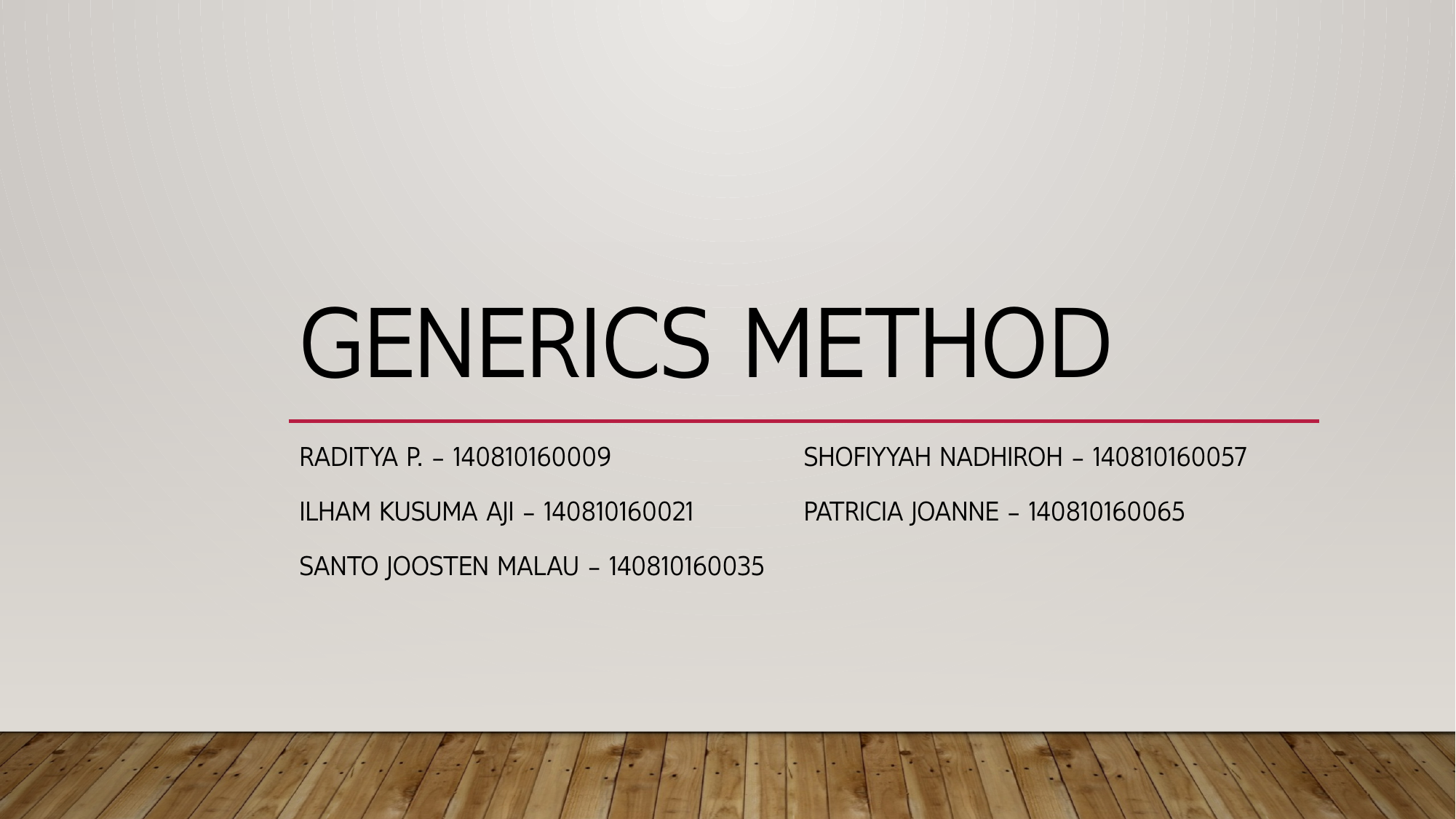

# GENERICS METHOD
Raditya p. – 140810160009
Ilham kusuma aji – 140810160021
Santo Joosten malau – 140810160035
Shofiyyah nadhiroh – 140810160057
Patricia joanne – 140810160065